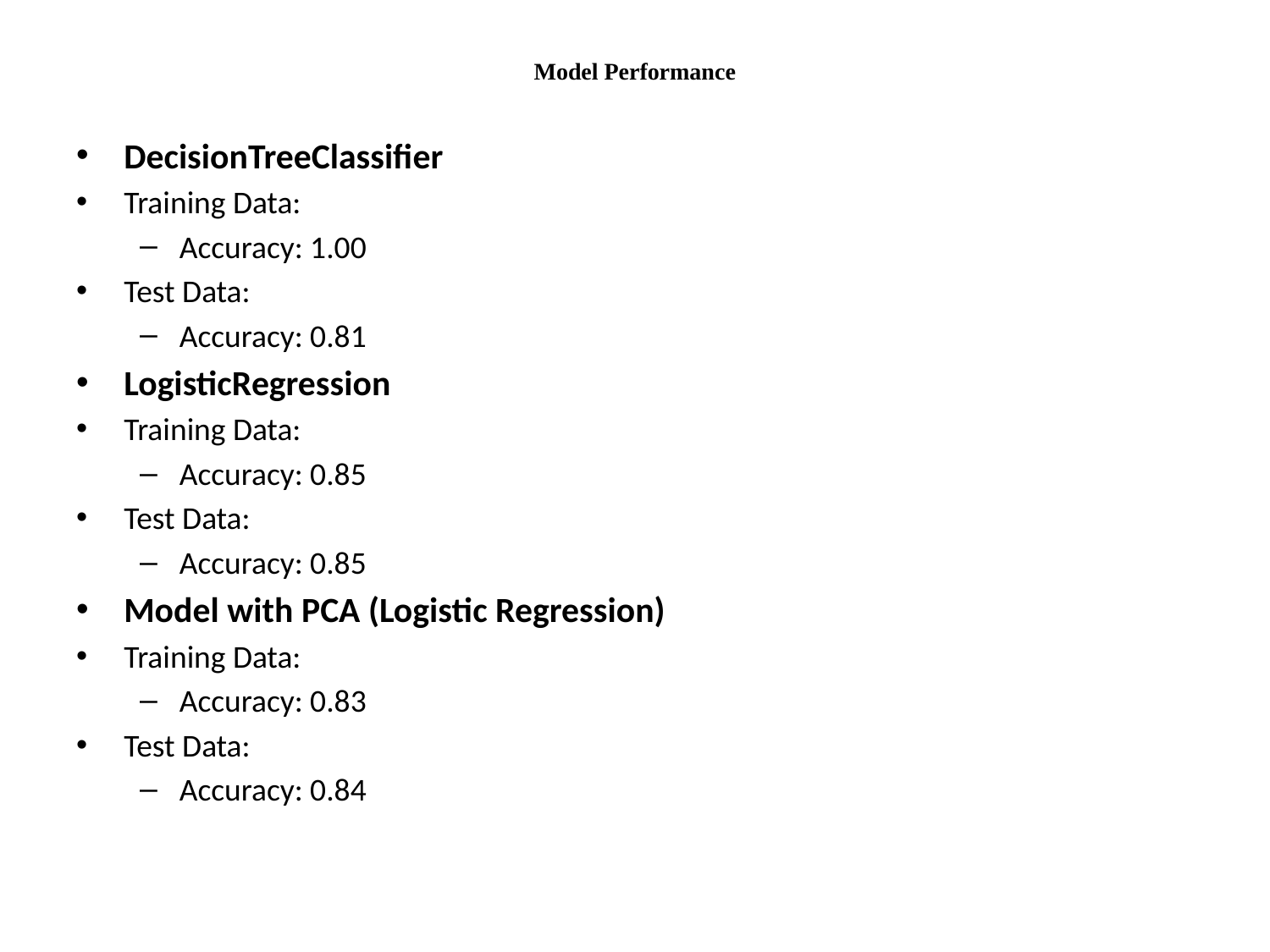

# Model Performance
DecisionTreeClassifier
Training Data:
Accuracy: 1.00
Test Data:
Accuracy: 0.81
LogisticRegression
Training Data:
Accuracy: 0.85
Test Data:
Accuracy: 0.85
Model with PCA (Logistic Regression)
Training Data:
Accuracy: 0.83
Test Data:
Accuracy: 0.84